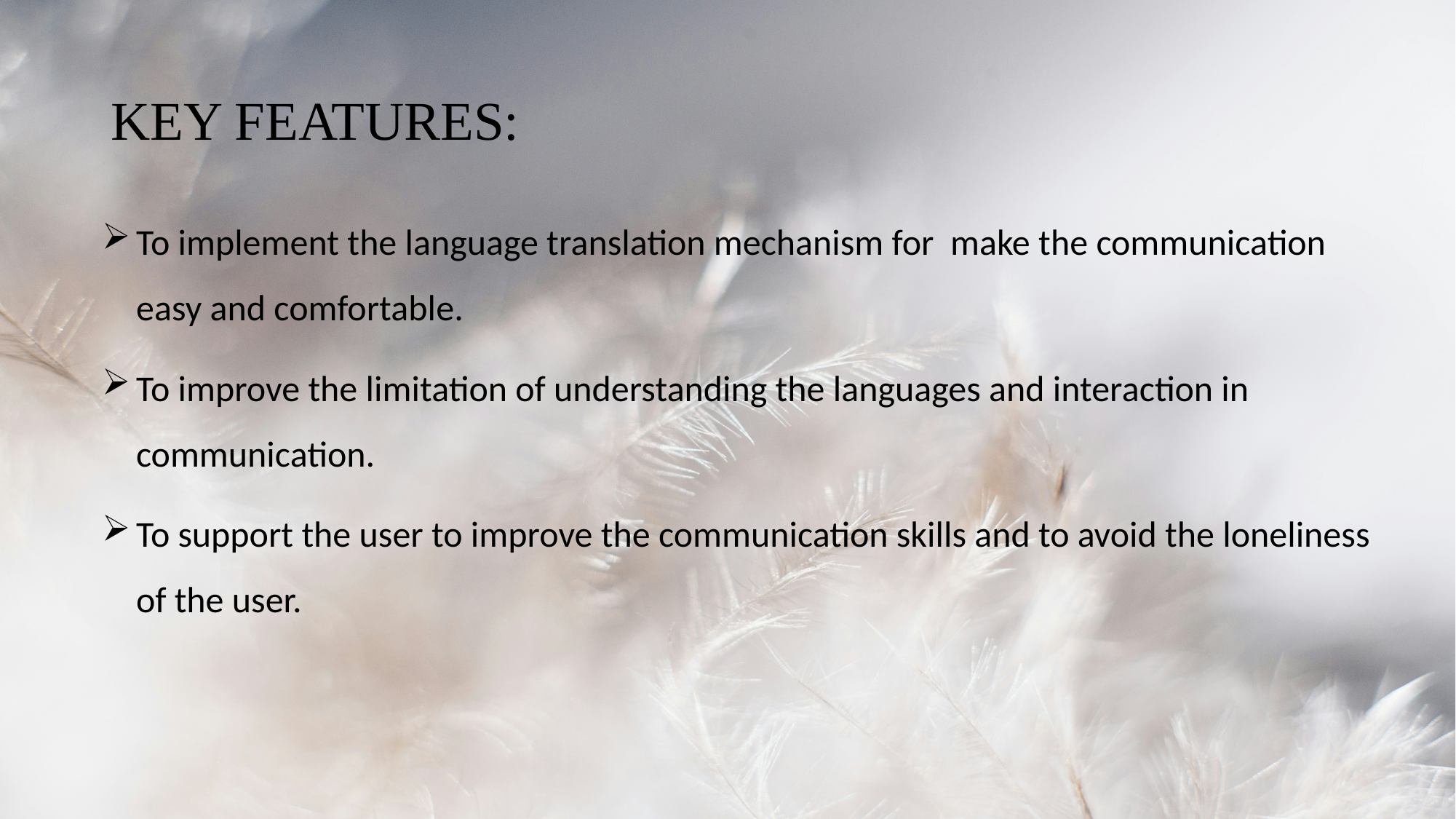

# KEY FEATURES:
To implement the language translation mechanism for  make the communication easy and comfortable.
To improve the limitation of understanding the languages and interaction in communication.
To support the user to improve the communication skills and to avoid the loneliness of the user.